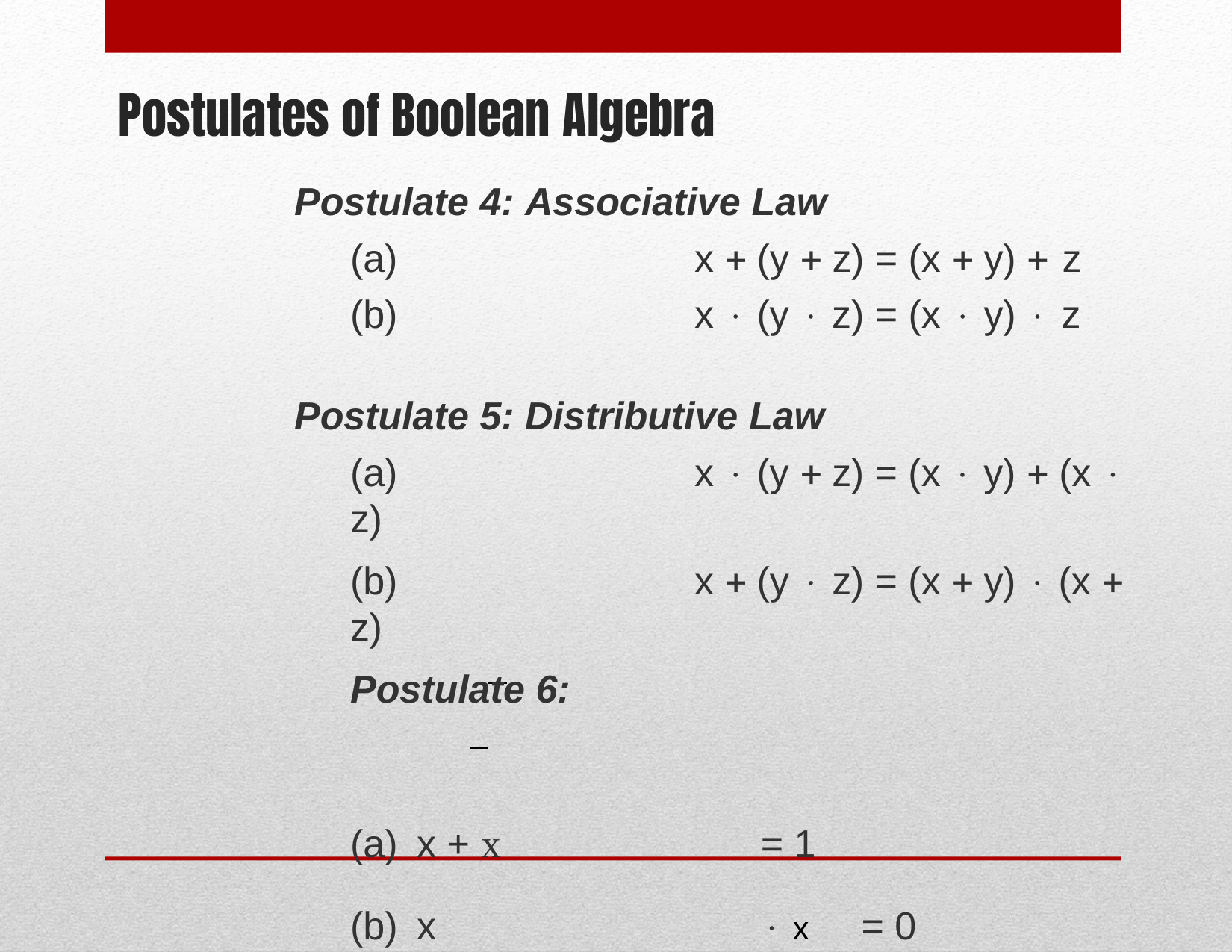

# Postulates of Boolean Algebra
Postulate 4: Associative Law
(a)	x + (y + z) = (x + y) + z
(b)	x ⋅ (y ⋅ z) = (x ⋅ y) ⋅ z

Postulate 5: Distributive Law
(a)	x ⋅ (y + z) = (x ⋅ y) + (x ⋅ z)
(b)	x + (y ⋅ z) = (x + y) ⋅ (x + z)
Postulate 6:

x + x	= 1
x	⋅ x	= 0